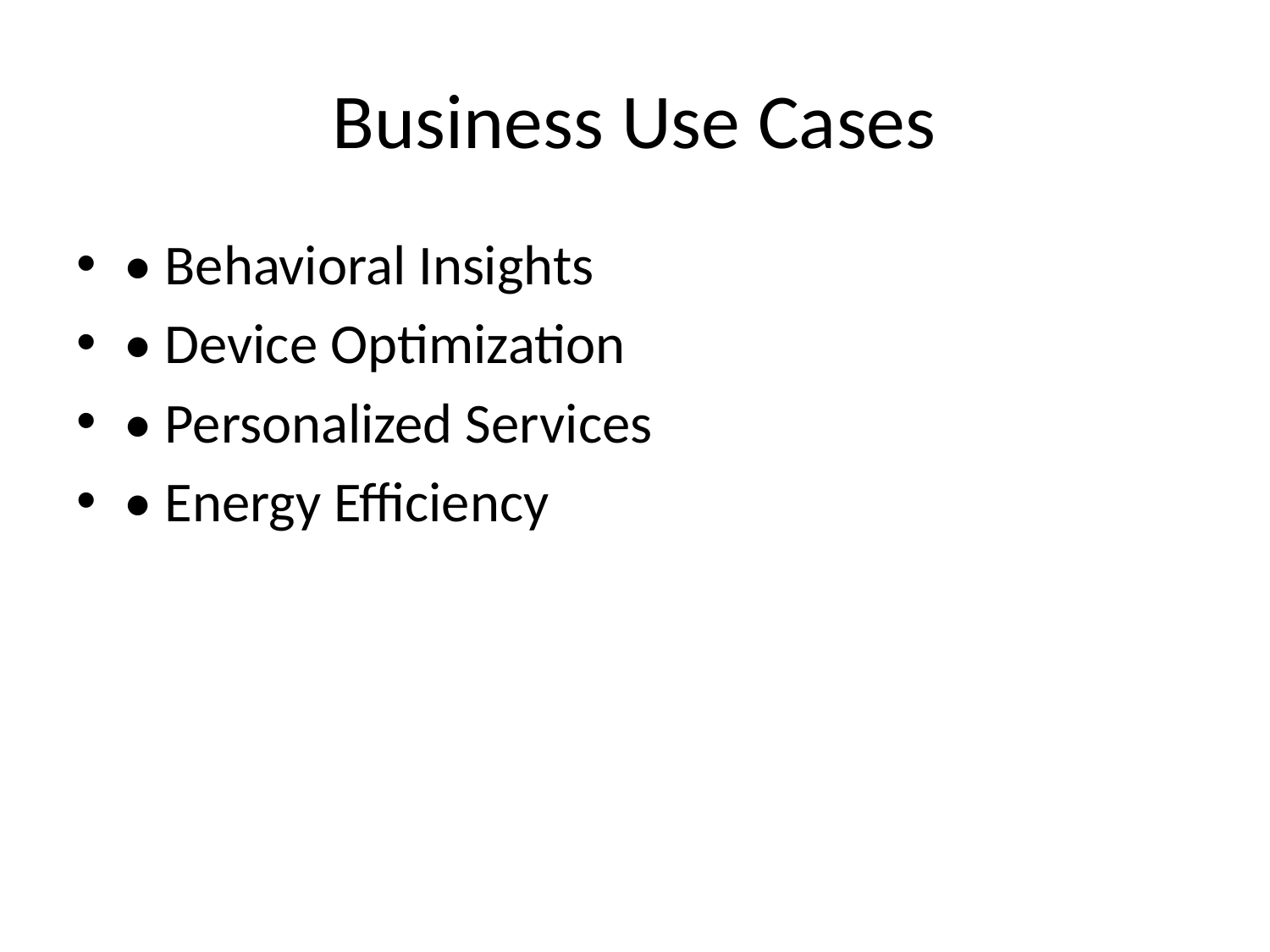

# Business Use Cases
• Behavioral Insights
• Device Optimization
• Personalized Services
• Energy Efficiency